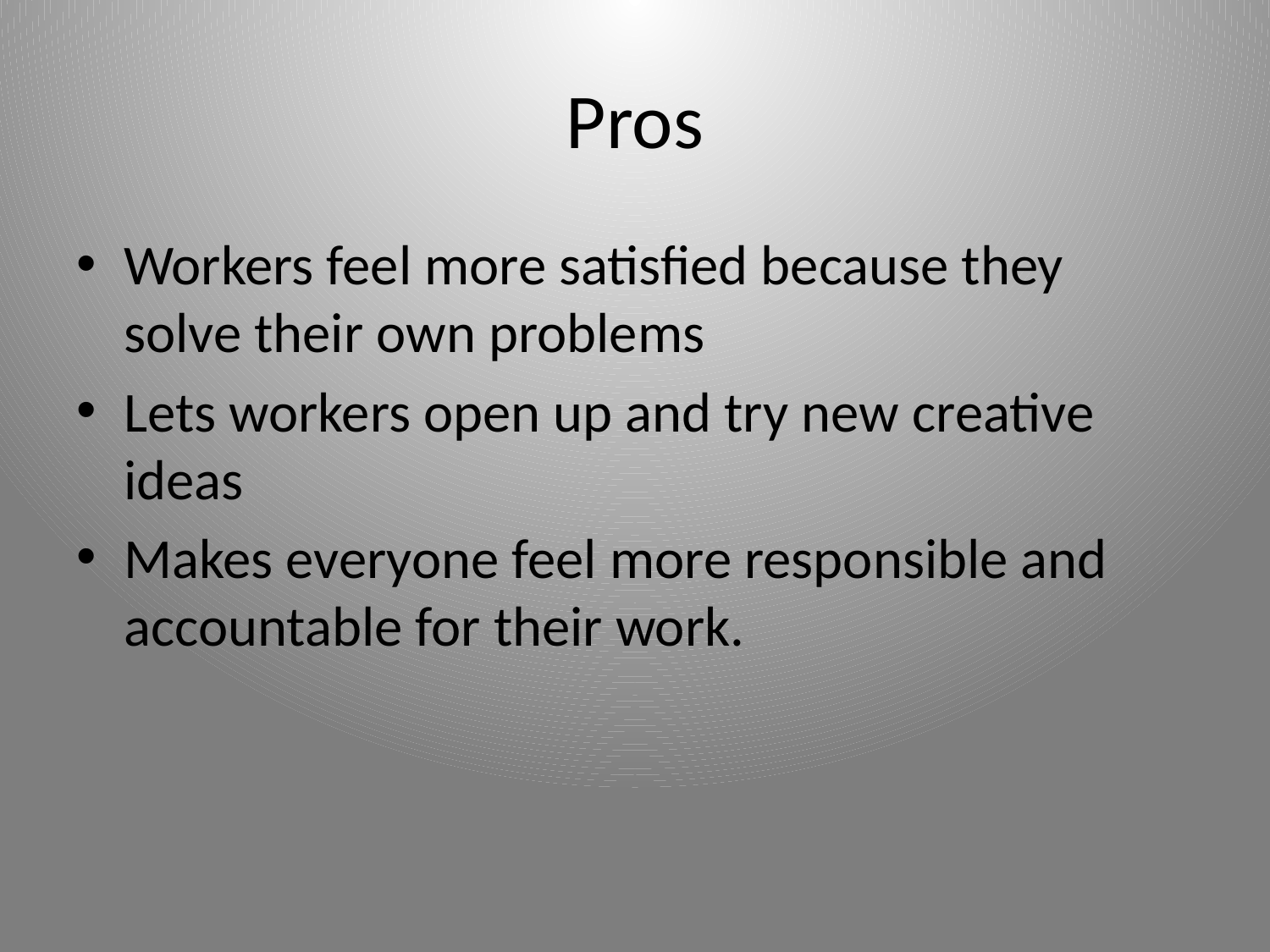

# Pros
Workers feel more satisfied because they solve their own problems
Lets workers open up and try new creative ideas
Makes everyone feel more responsible and accountable for their work.